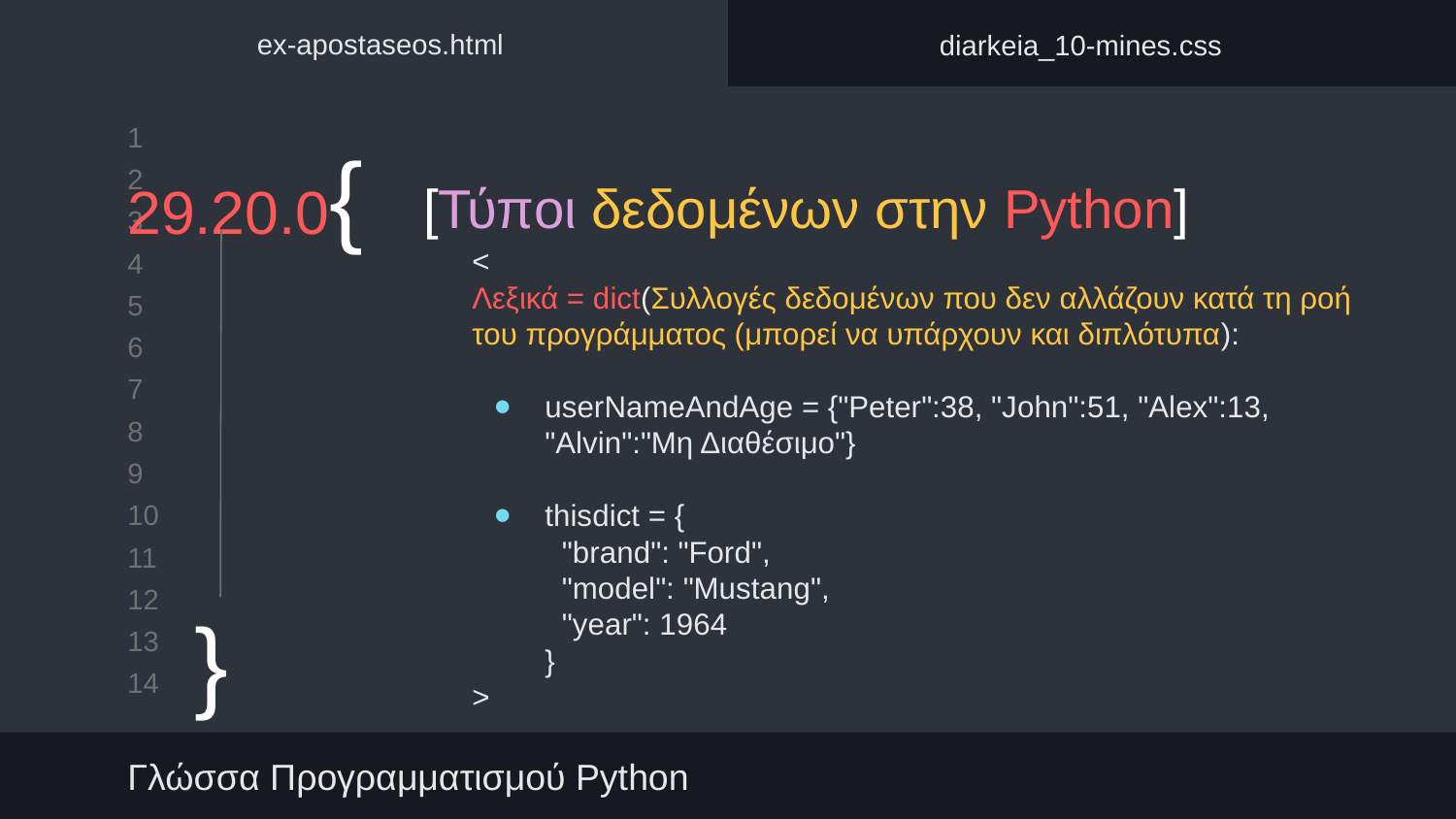

ex-apostaseos.html
diarkeia_10-mines.css
# 29.20.0{
[Τύποι δεδομένων στην Python]

<
Λεξικά = dict(Συλλογές δεδομένων που δεν αλλάζουν κατά τη ροή του προγράμματος (μπορεί να υπάρχουν και διπλότυπα):

userNameAndAge = {"Peter":38, "John":51, "Alex":13, "Alvin":"Μη Διαθέσιμο"}

thisdict = {
  "brand": "Ford",
  "model": "Mustang",
  "year": 1964
}
>
}
Γλώσσα Προγραμματισμού Python